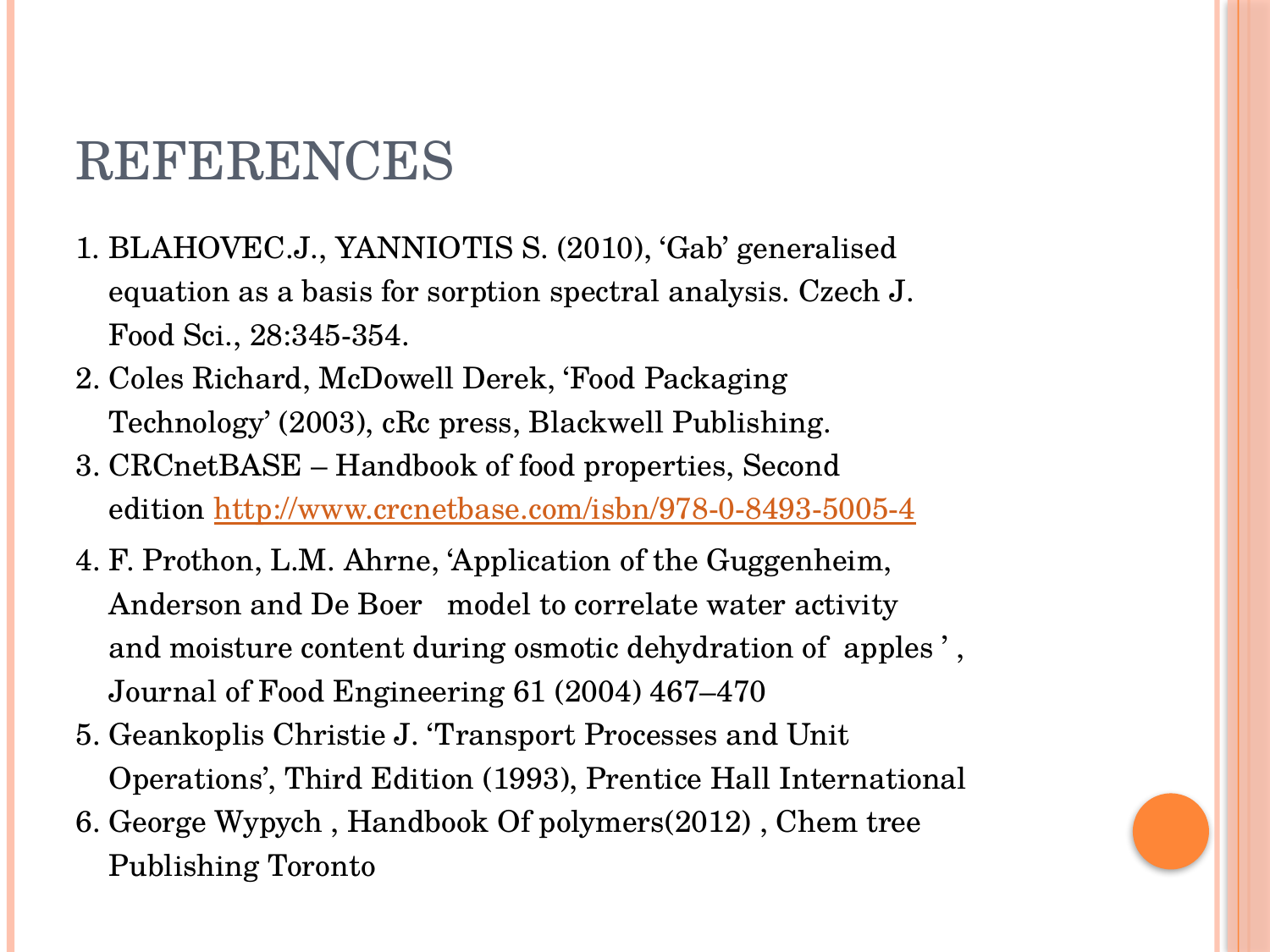

# references
1. BLAHOVEC.J., YANNIOTIS S. (2010), ‘Gab’ generalised
    equation as a basis for sorption spectral analysis. Czech J.
    Food Sci., 28:345-354.
2. Coles Richard, McDowell Derek, ‘Food Packaging
    Technology’ (2003), cRc press, Blackwell Publishing.
3. CRCnetBASE – Handbook of food properties, Second
    edition http://www.crcnetbase.com/isbn/978-0-8493-5005-4
4. F. Prothon, L.M. Ahrne, ‘Application of the Guggenheim,
    Anderson and De Boer   model to correlate water activity
    and moisture content during osmotic dehydration of  apples ’ ,
    Journal of Food Engineering 61 (2004) 467–470
5. Geankoplis Christie J. ‘Transport Processes and Unit
    Operations’, Third Edition (1993), Prentice Hall International
6. George Wypych , Handbook Of polymers(2012) , Chem tree
    Publishing Toronto